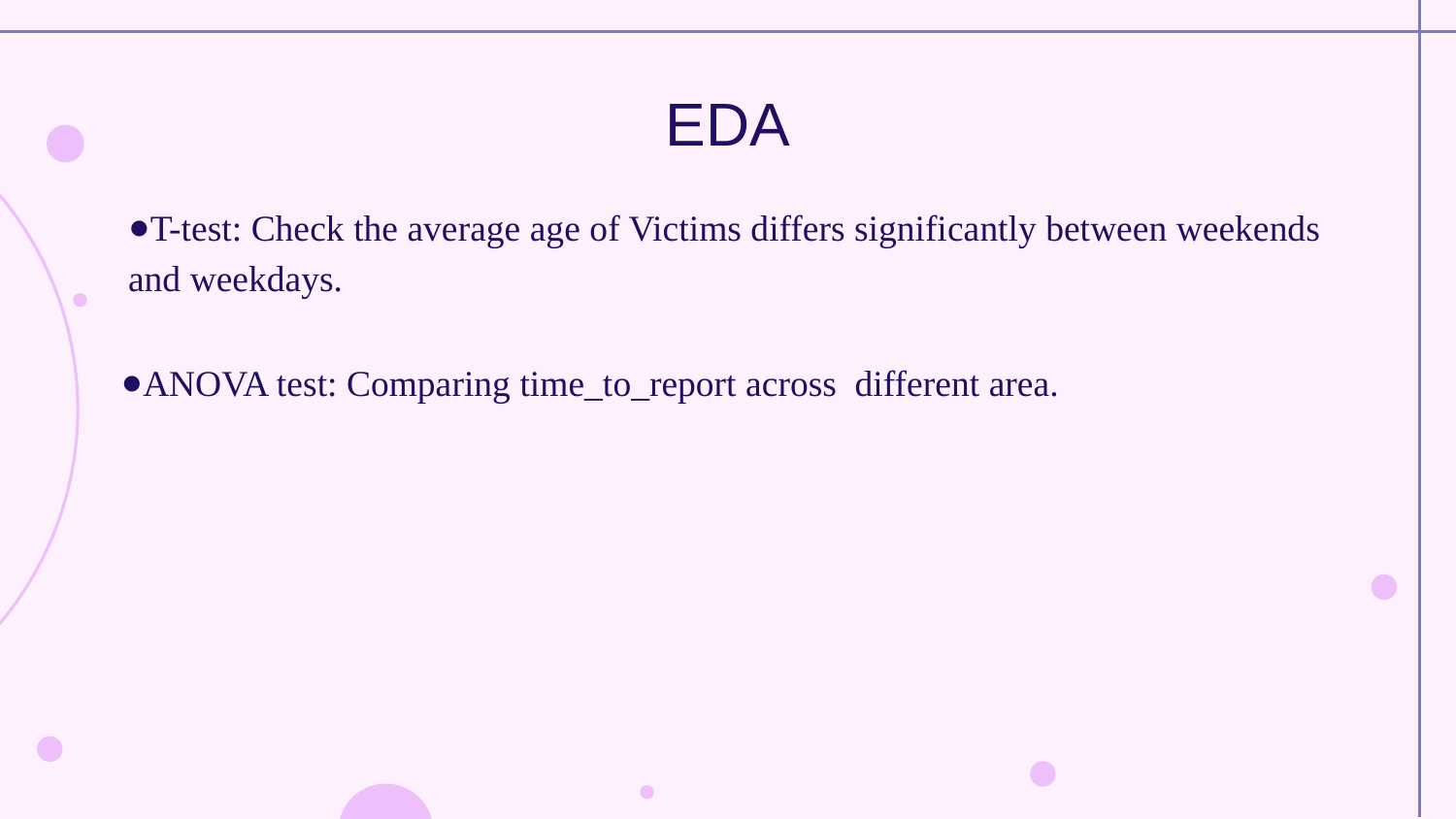

# EDA
T-test: Check the average age of Victims differs significantly between weekends and weekdays.
ANOVA test: Comparing time_to_report across  different area.